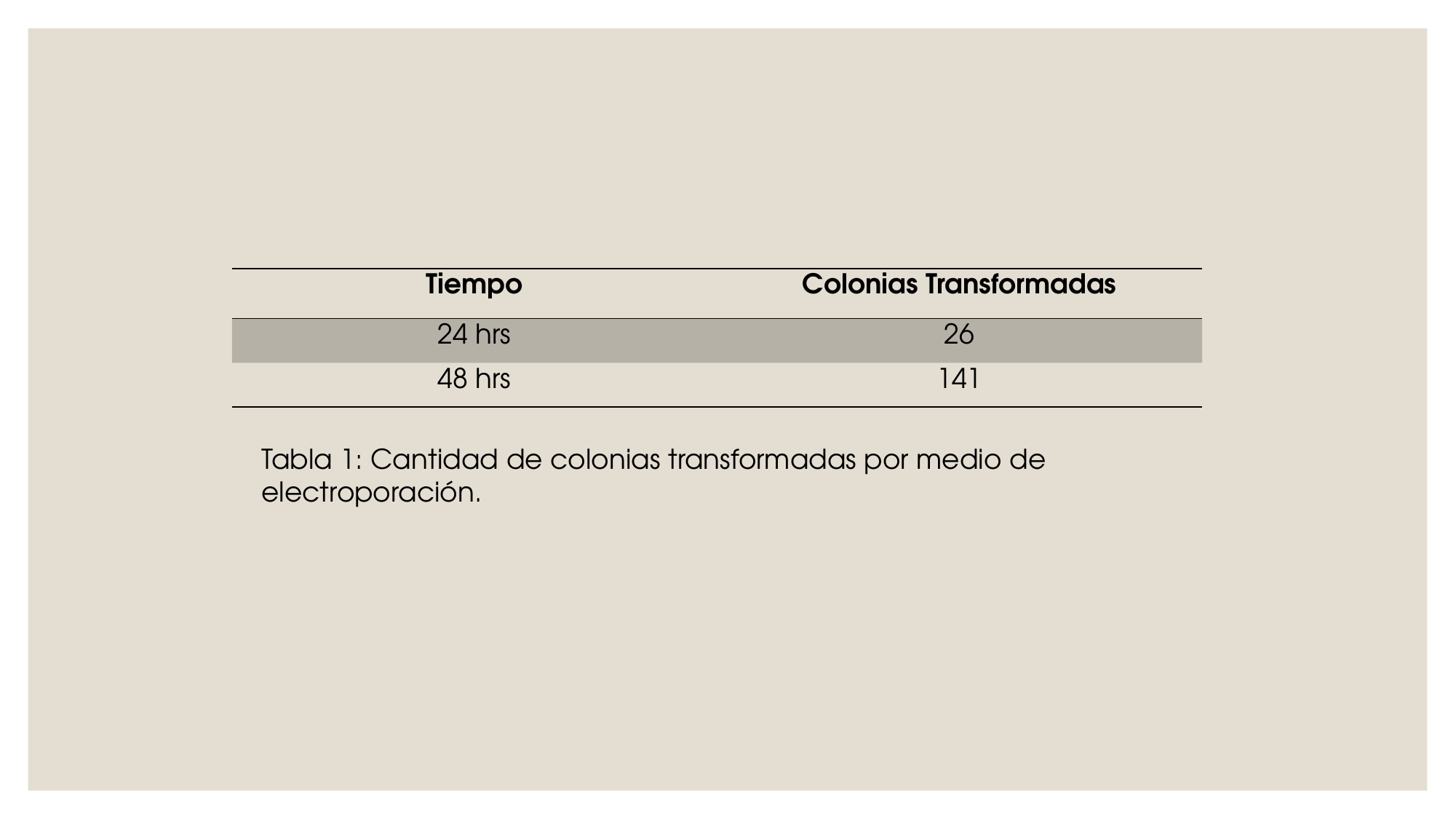

| Tiempo | Colonias Transformadas |
| --- | --- |
| 24 hrs | 26 |
| 48 hrs | 141 |
Tabla 1: Cantidad de colonias transformadas por medio de electroporación.